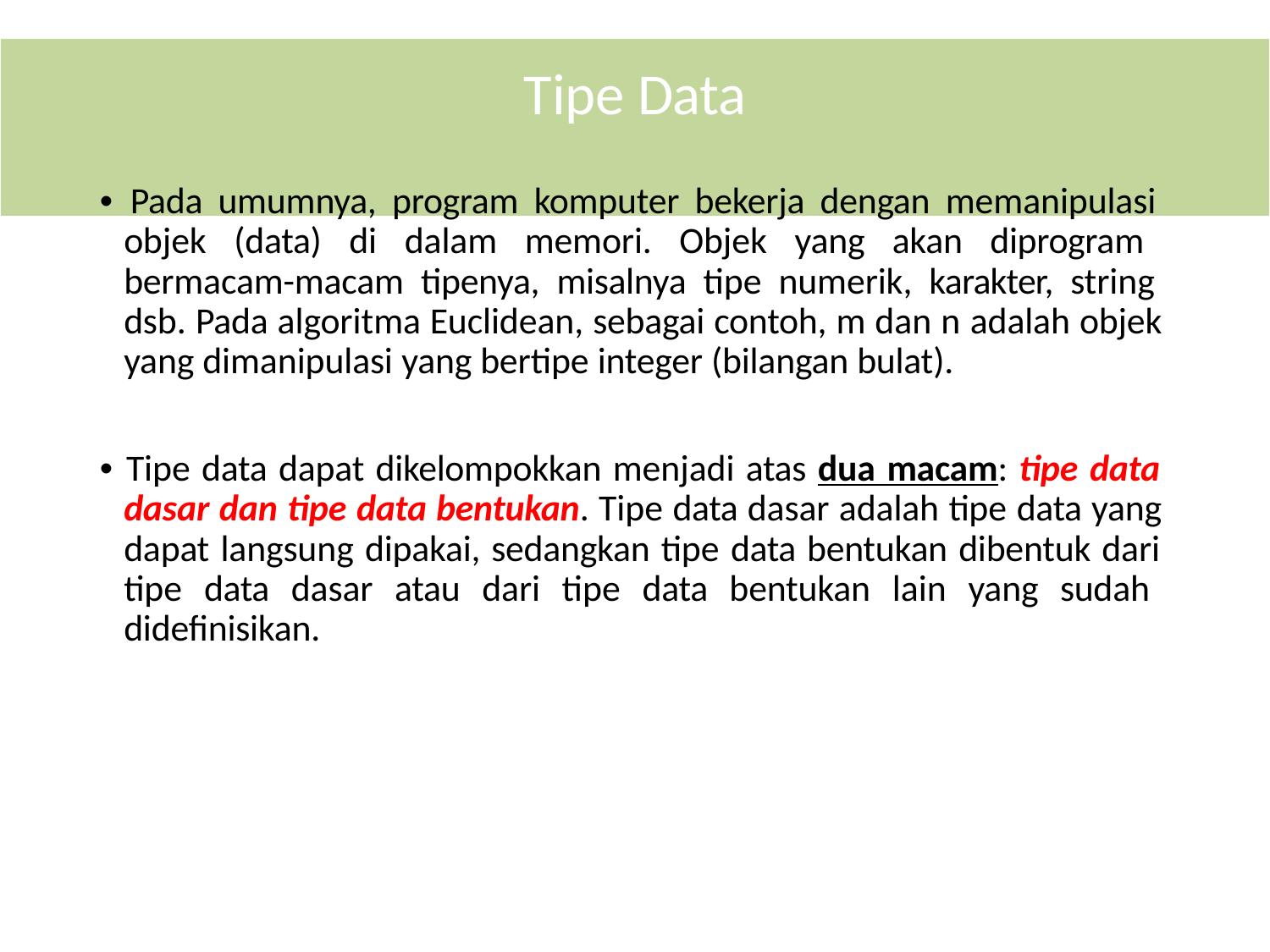

# Tipe Data
• Pada umumnya, program komputer bekerja dengan memanipulasi  objek (data) di dalam memori. Objek yang akan diprogram  bermacam-macam tipenya, misalnya tipe numerik, karakter, string  dsb. Pada algoritma Euclidean, sebagai contoh, m dan n adalah objek  yang dimanipulasi yang bertipe integer (bilangan bulat).

• Tipe data dapat dikelompokkan menjadi atas dua macam: tipe data  dasar dan tipe data bentukan. Tipe data dasar adalah tipe data yang  dapat langsung dipakai, sedangkan tipe data bentukan dibentuk dari  tipe data dasar atau dari tipe data bentukan lain yang sudah  didefinisikan.